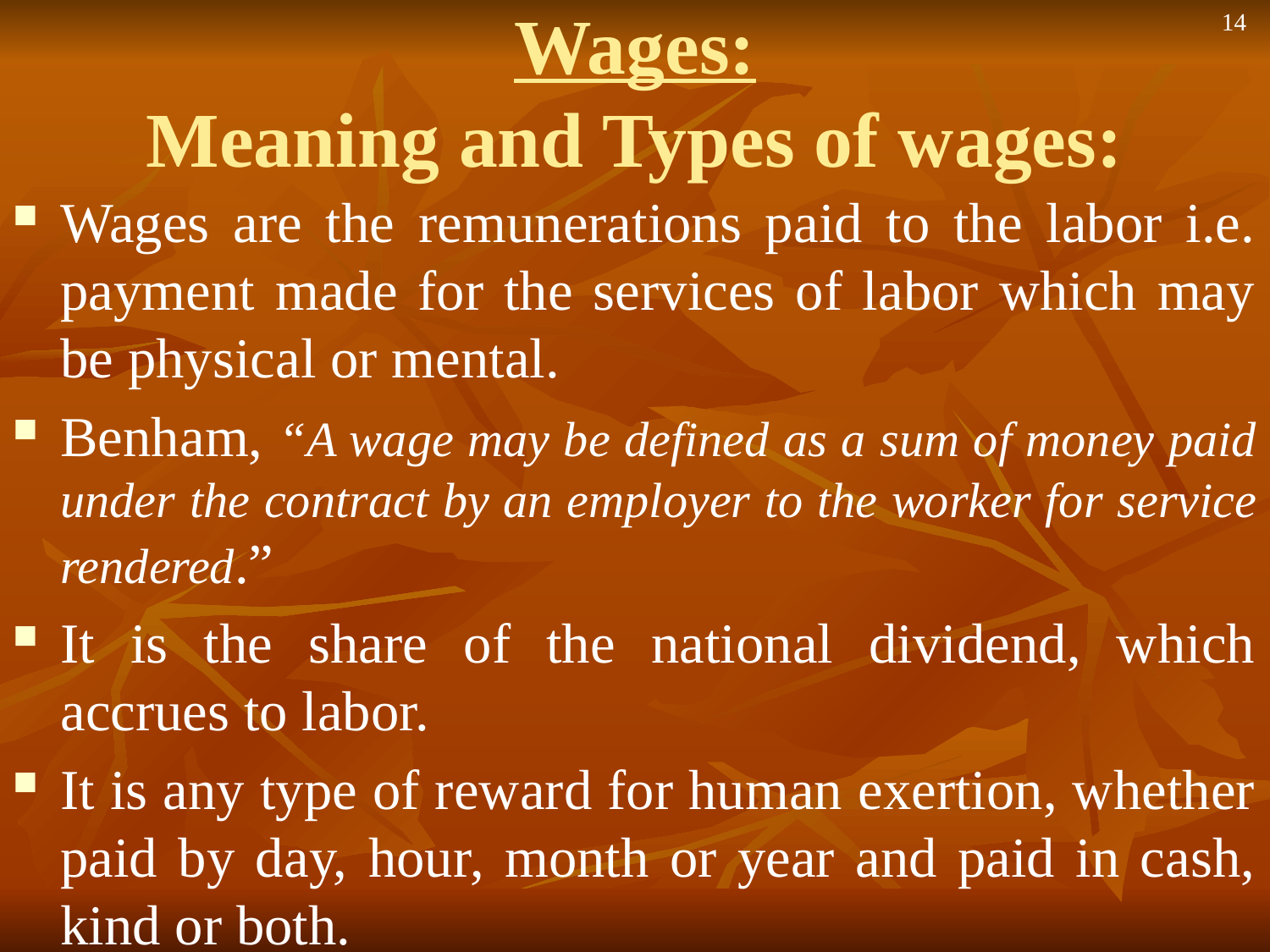

14
# Wages: Meaning and Types of wages:
Wages are the remunerations paid to the labor i.e. payment made for the services of labor which may be physical or mental.
Benham, “A wage may be defined as a sum of money paid under the contract by an employer to the worker for service rendered.”
It is the share of the national dividend, which accrues to labor.
It is any type of reward for human exertion, whether paid by day, hour, month or year and paid in cash, kind or both.